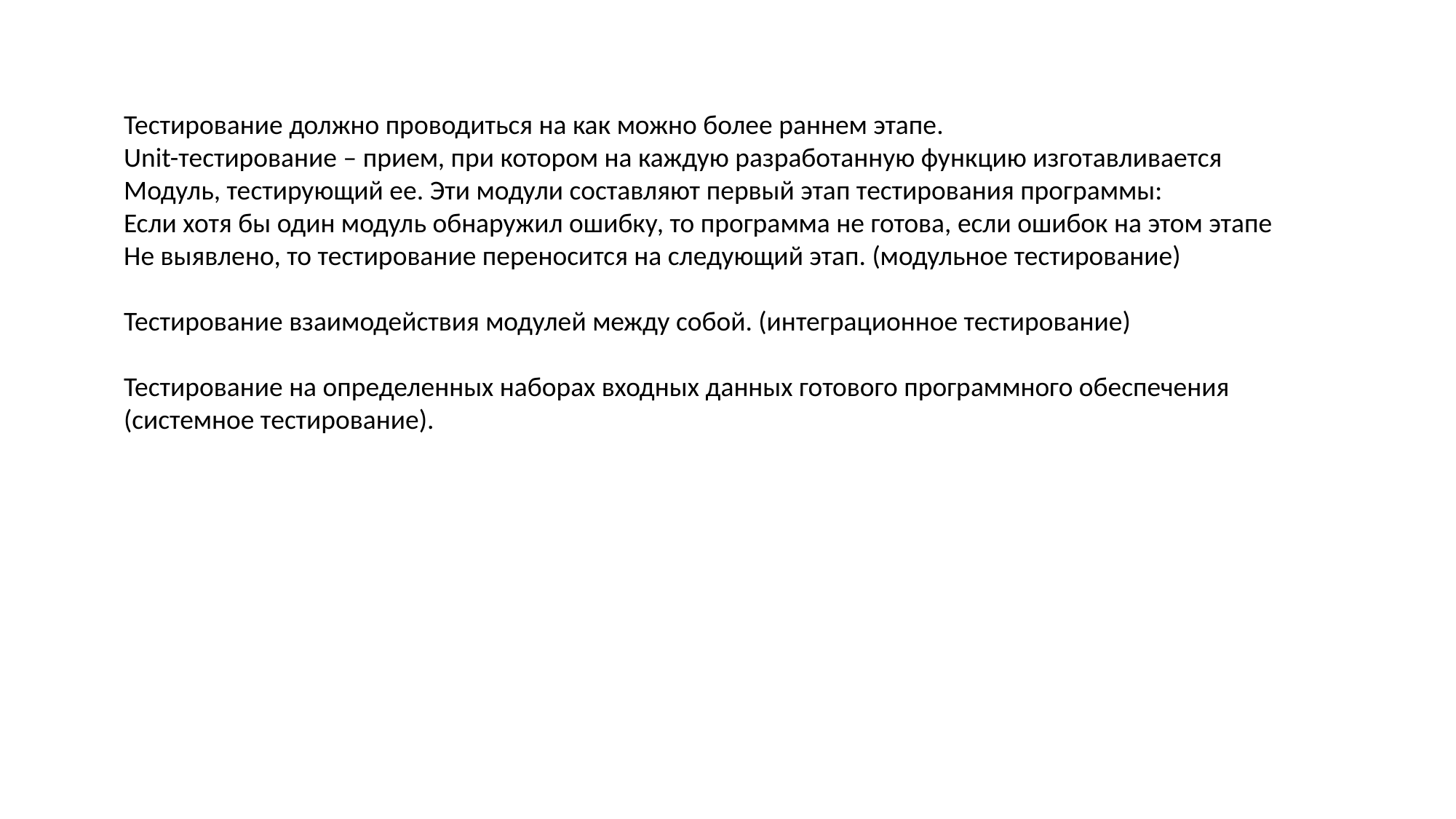

Тестирование должно проводиться на как можно более раннем этапе.
Unit-тестирование – прием, при котором на каждую разработанную функцию изготавливается
Модуль, тестирующий ее. Эти модули составляют первый этап тестирования программы:
Если хотя бы один модуль обнаружил ошибку, то программа не готова, если ошибок на этом этапе
Не выявлено, то тестирование переносится на следующий этап. (модульное тестирование)

Тестирование взаимодействия модулей между собой. (интеграционное тестирование)

Тестирование на определенных наборах входных данных готового программного обеспечения
(системное тестирование).